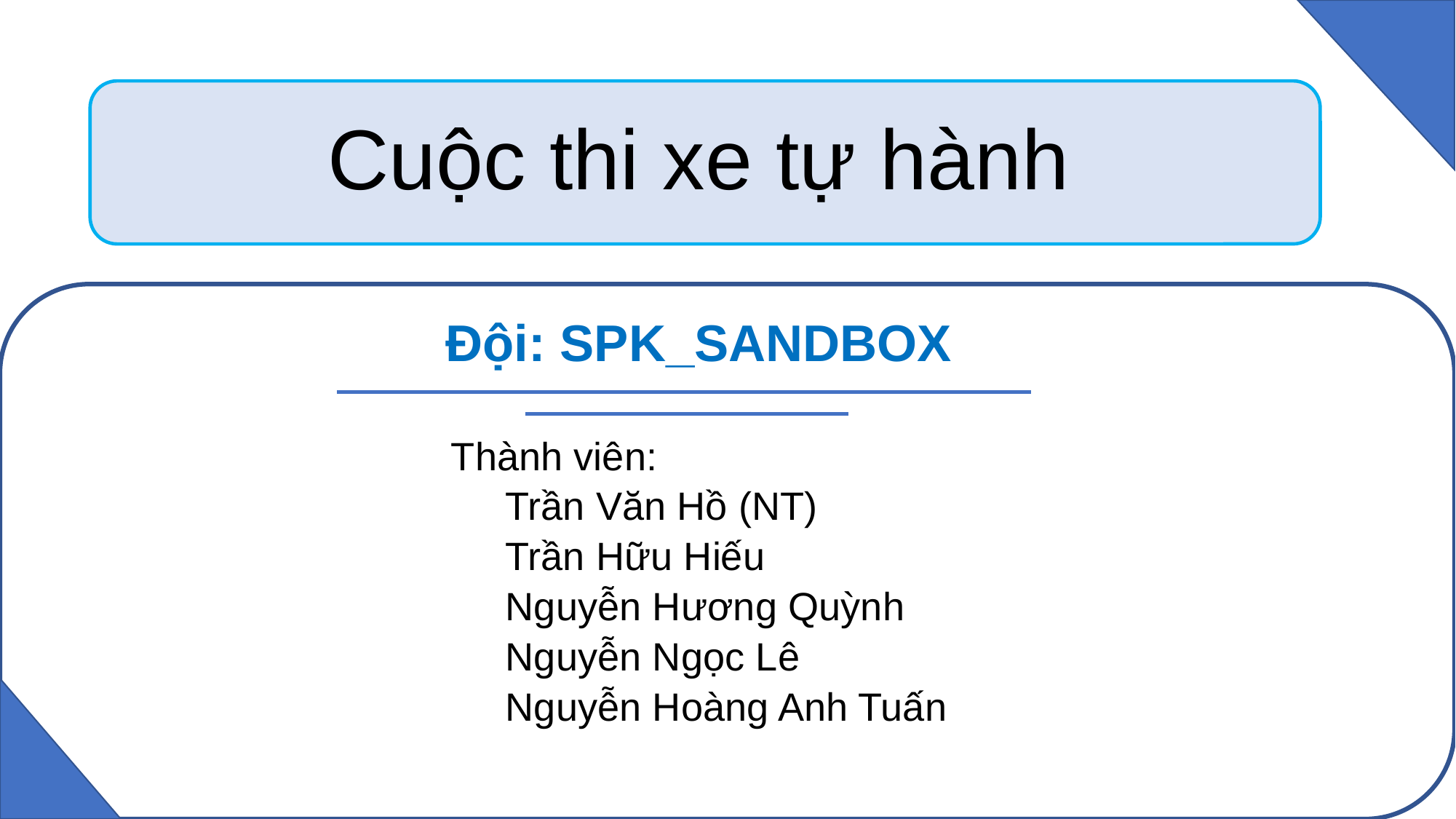

# Cuộc thi xe tự hành

Đội: SPK_SANDBOX

Thành viên:
Trần Văn Hồ (NT)
Trần Hữu Hiếu
Nguyễn Hương Quỳnh
Nguyễn Ngọc Lê
Nguyễn Hoàng Anh Tuấn